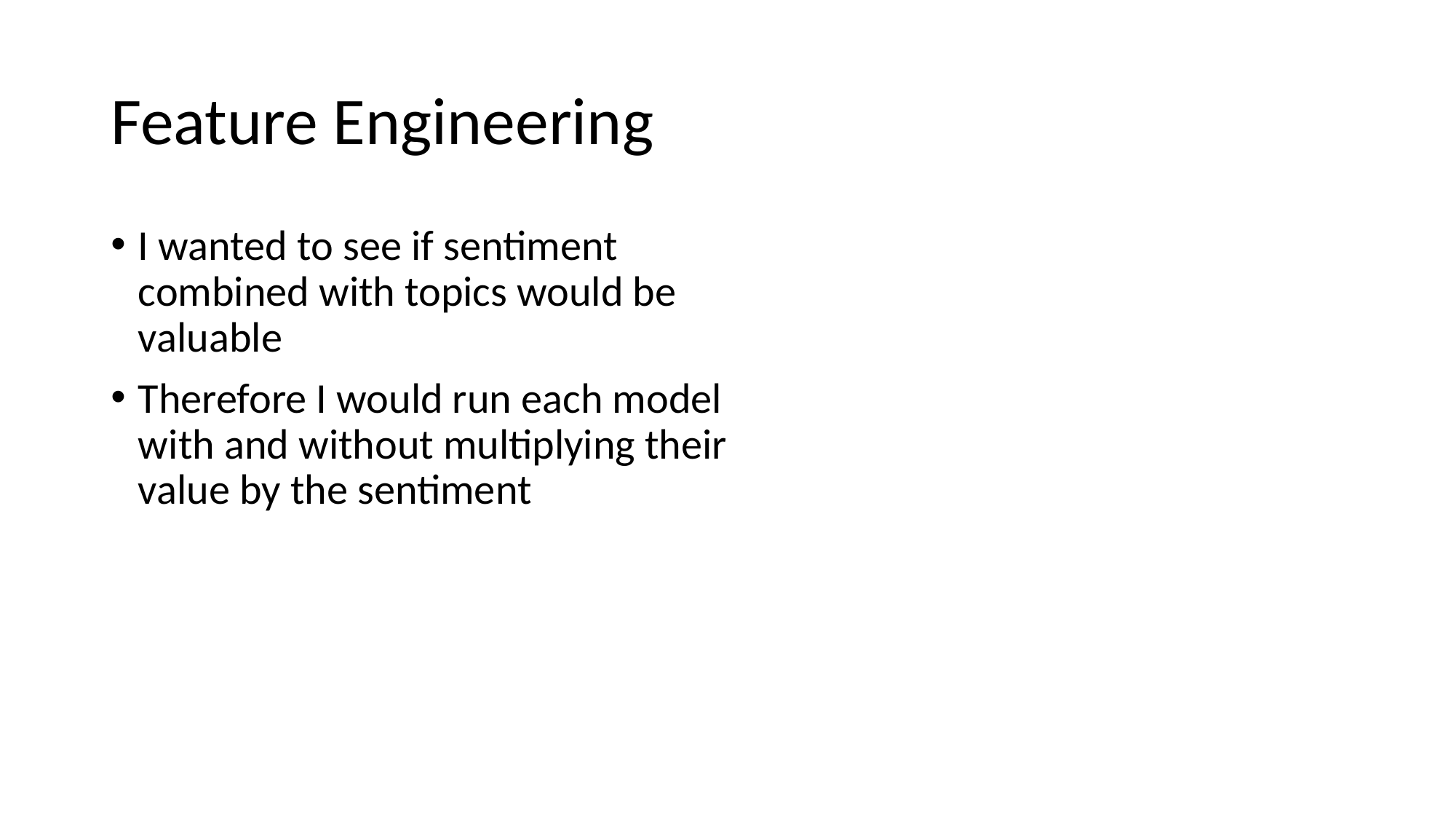

# Feature Engineering
I wanted to see if sentiment combined with topics would be valuable
Therefore I would run each model with and without multiplying their value by the sentiment